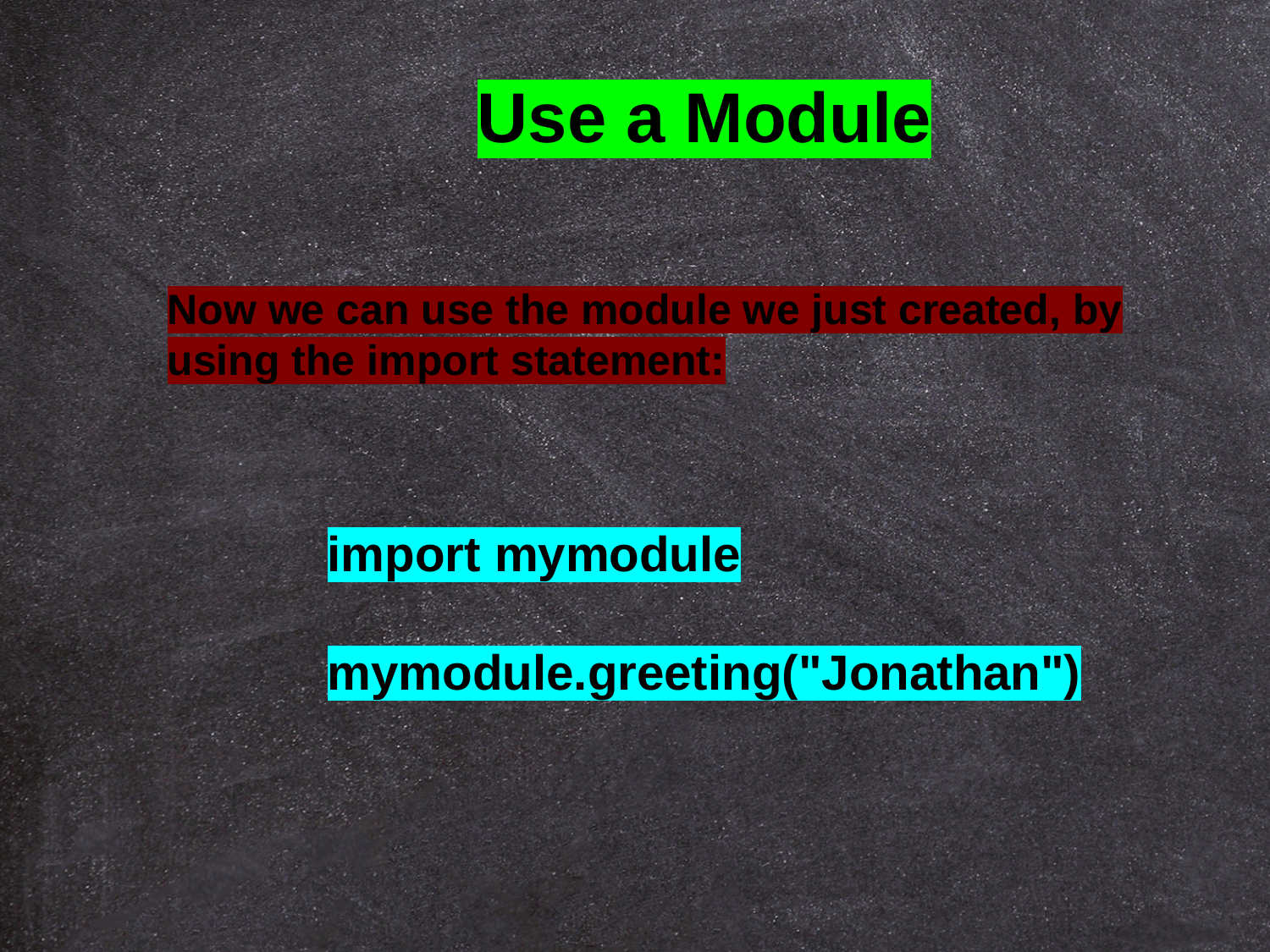

Use a Module
Now we can use the module we just created, by using the import statement:

import mymodule

mymodule.greeting("Jonathan")